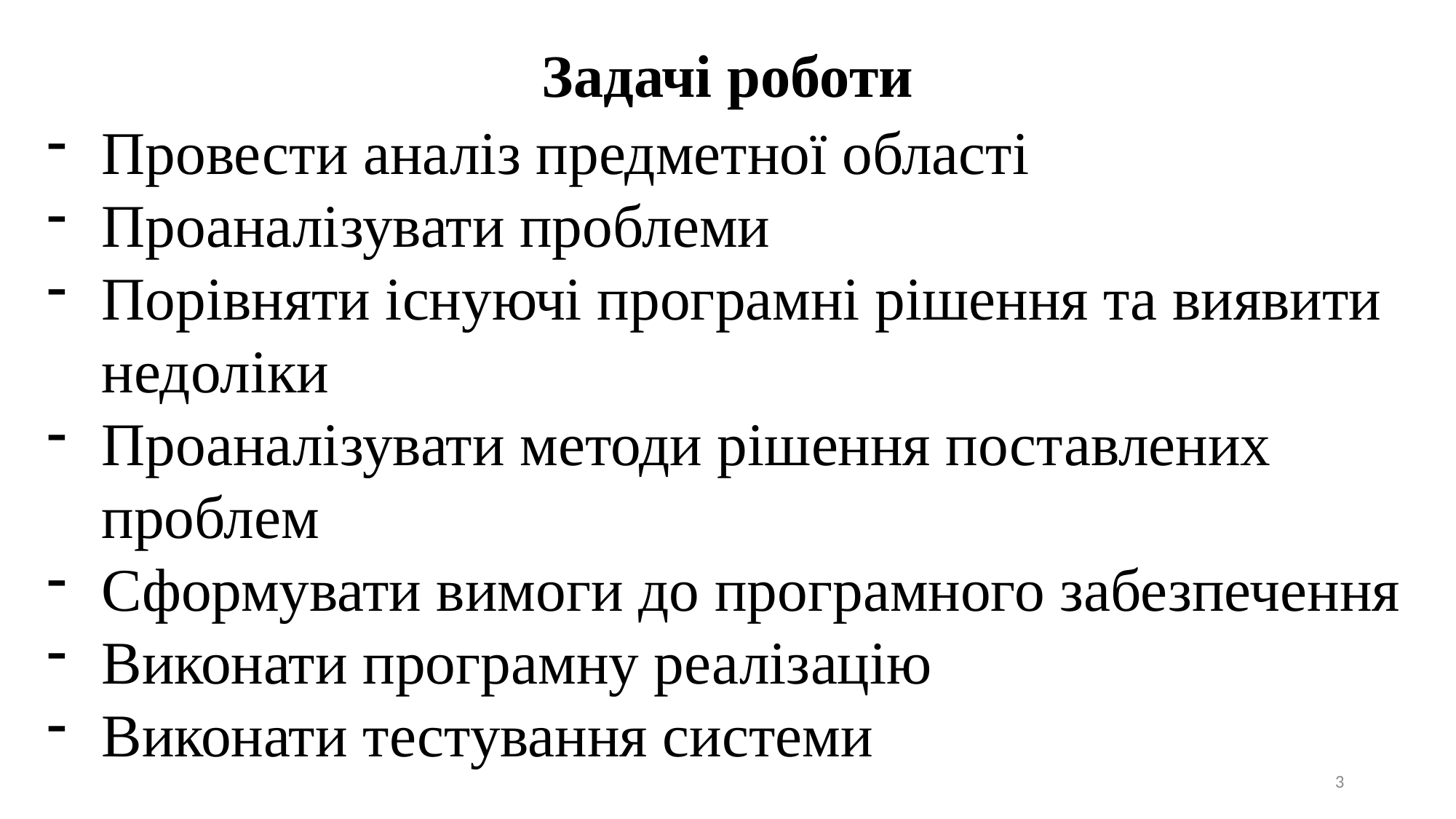

Задачі роботи
Провести аналіз предметної області
Проаналізувати проблеми
Порівняти існуючі програмні рішення та виявити недоліки
Проаналізувати методи рішення поставлених проблем
Сформувати вимоги до програмного забезпечення
Виконати програмну реалізацію
Виконати тестування системи
3